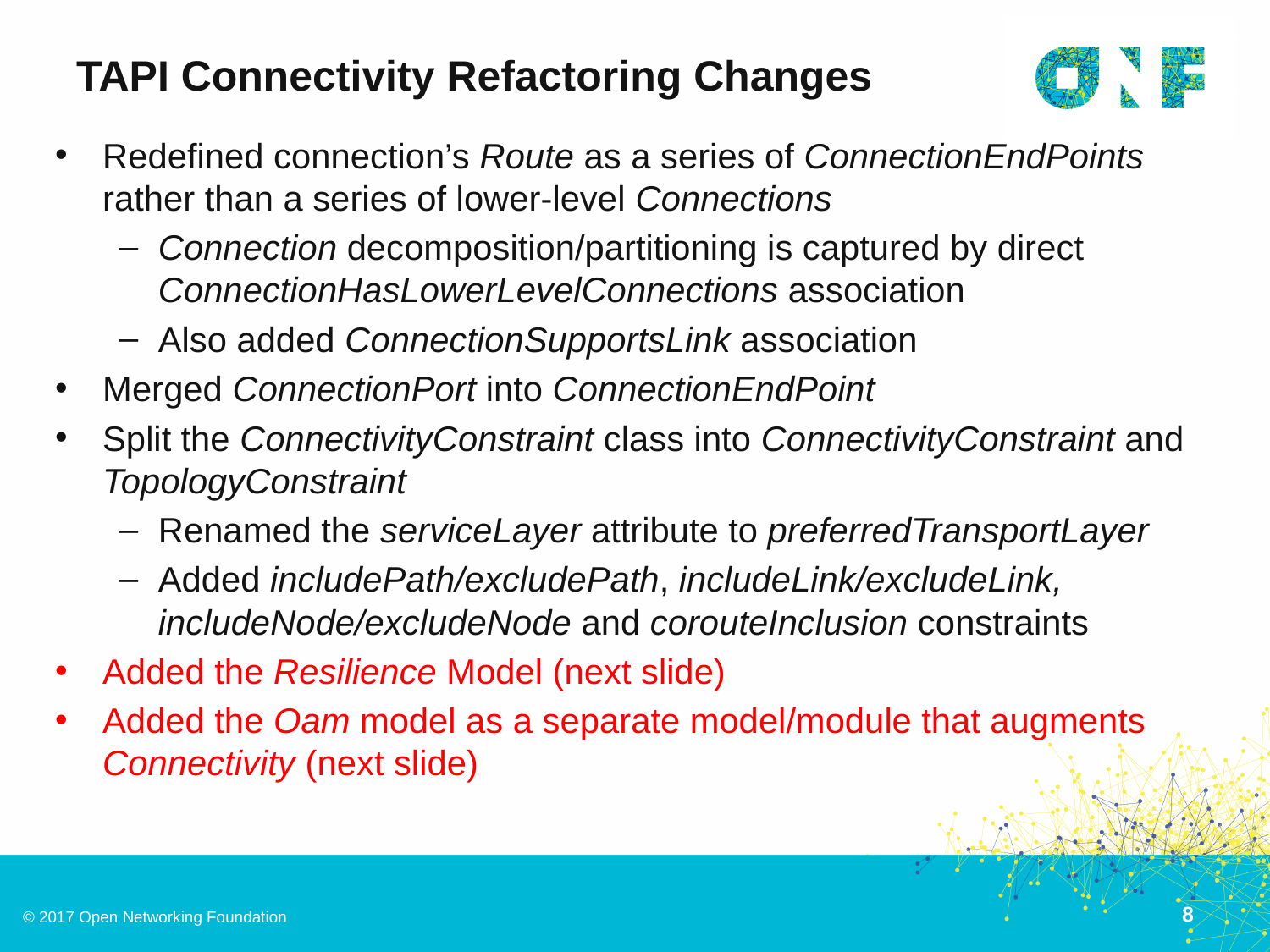

# TAPI Connectivity Refactoring Changes
Redefined connection’s Route as a series of ConnectionEndPoints rather than a series of lower-level Connections
Connection decomposition/partitioning is captured by direct ConnectionHasLowerLevelConnections association
Also added ConnectionSupportsLink association
Merged ConnectionPort into ConnectionEndPoint
Split the ConnectivityConstraint class into ConnectivityConstraint and TopologyConstraint
Renamed the serviceLayer attribute to preferredTransportLayer
Added includePath/excludePath, includeLink/excludeLink, includeNode/excludeNode and corouteInclusion constraints
Added the Resilience Model (next slide)
Added the Oam model as a separate model/module that augments Connectivity (next slide)
8